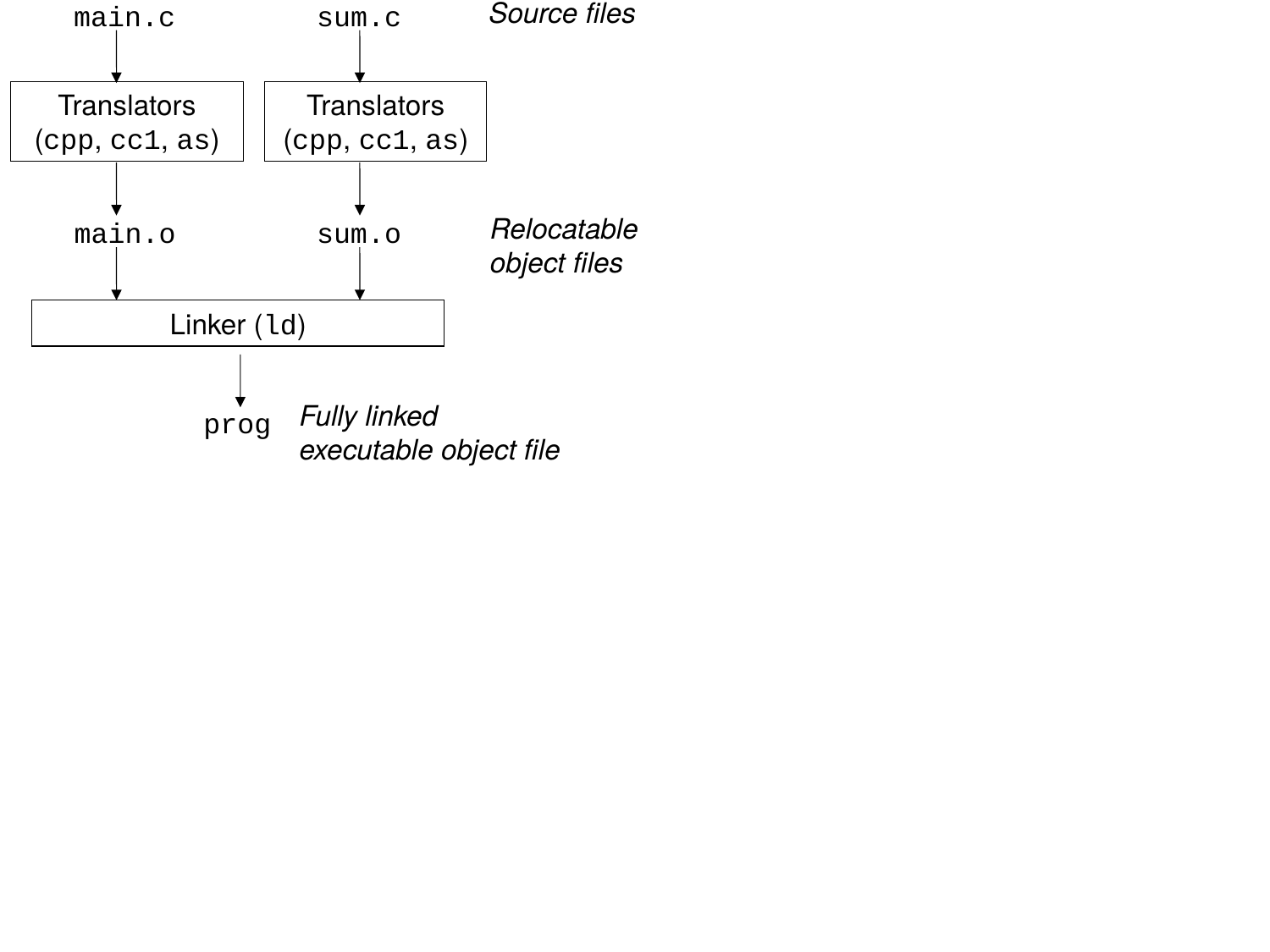

Source files
main.c
sum.c

Translators
(cpp, cc1, as)
Translators
(cpp, cc1, as)

Relocatable
object files
main.o
sum.o

Linker (ld)

Fully linked
executable object file
prog